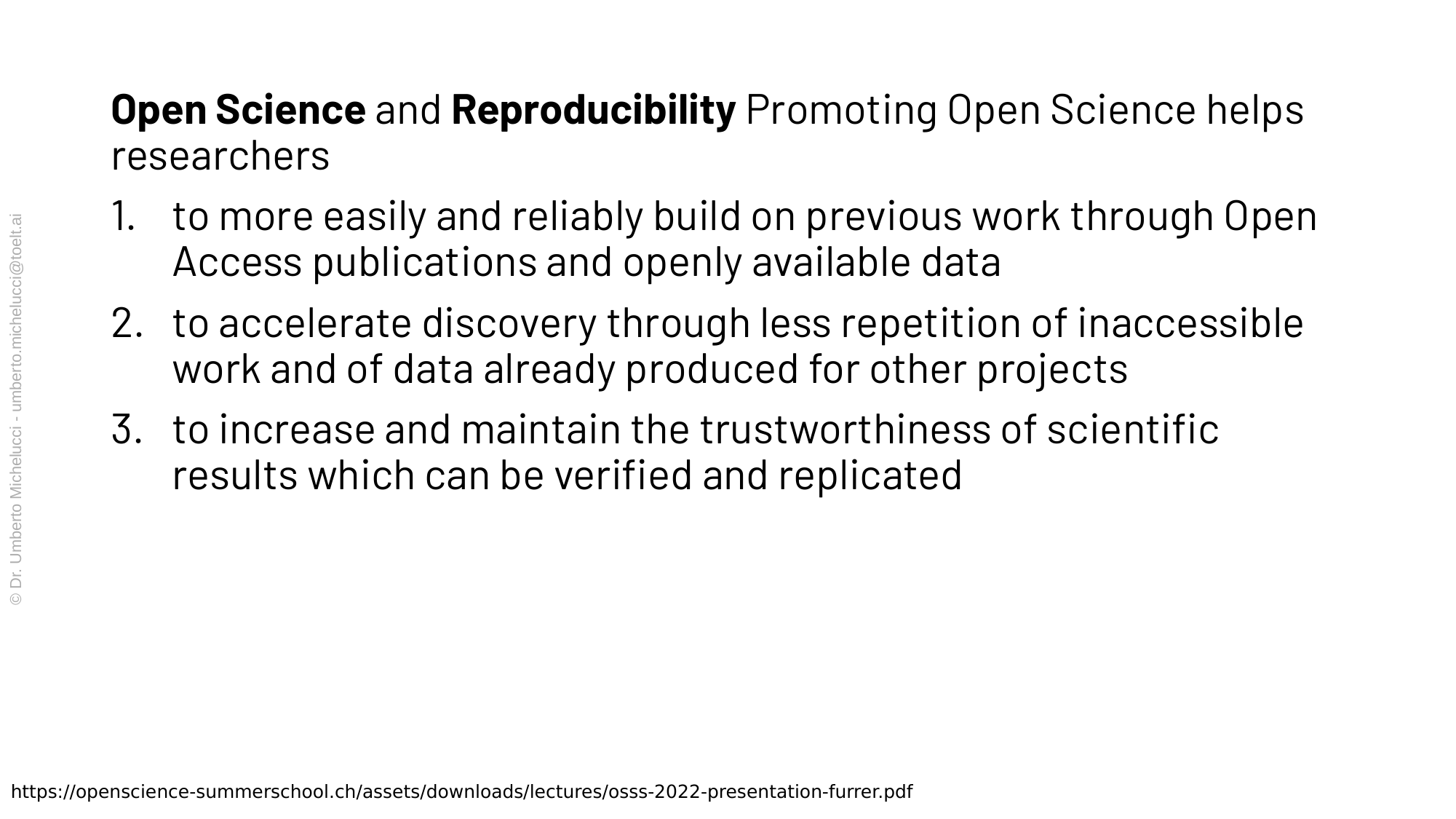

Open Science and Reproducibility Promoting Open Science helps researchers
to more easily and reliably build on previous work through Open Access publications and openly available data
to accelerate discovery through less repetition of inaccessible work and of data already produced for other projects
to increase and maintain the trustworthiness of scientific results which can be verified and replicated
© Dr. Umberto Michelucci - umberto.michelucci@toelt.ai
https://openscience-summerschool.ch/assets/downloads/lectures/osss-2022-presentation-furrer.pdf